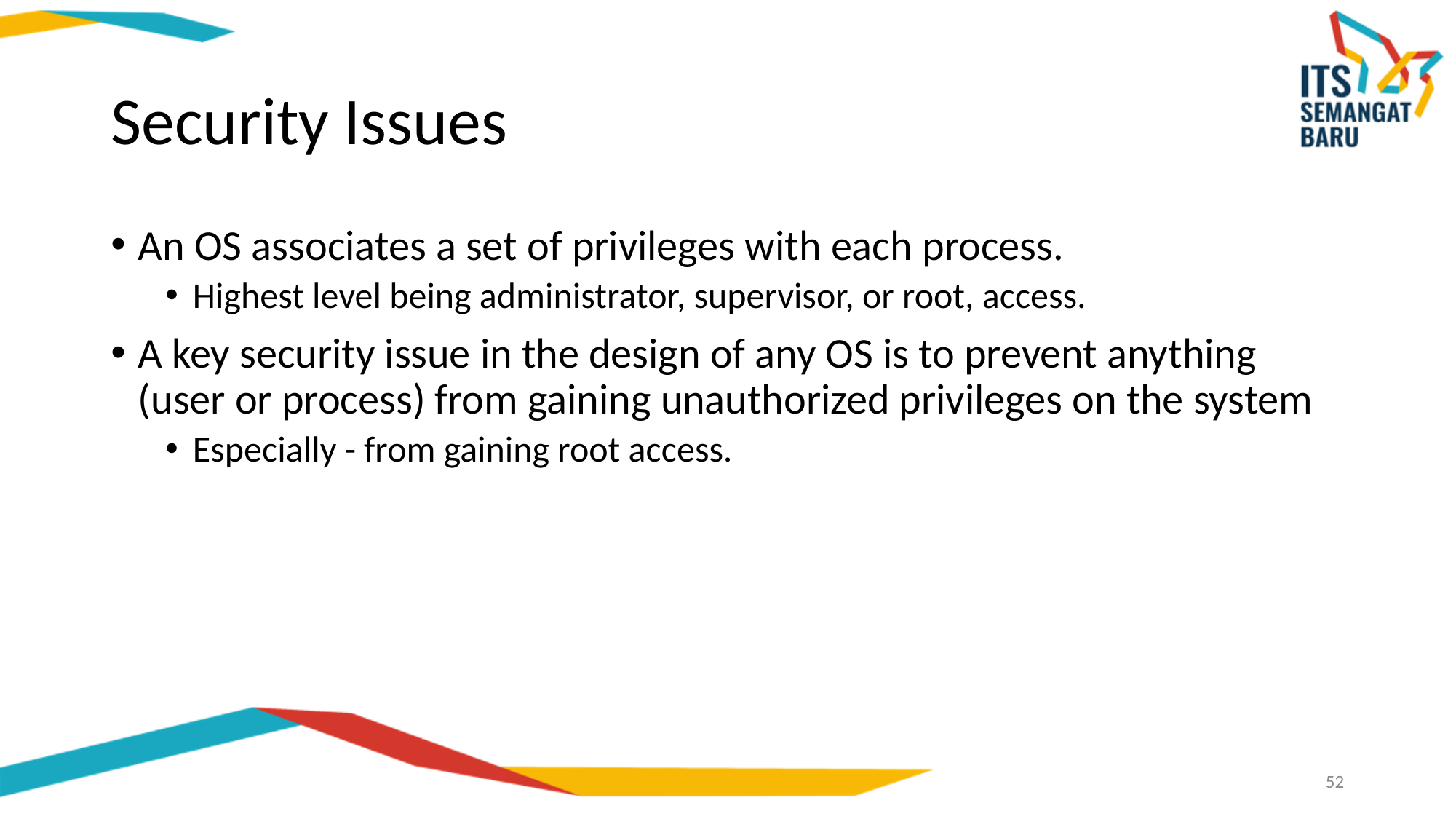

# Security Issues
An OS associates a set of privileges with each process.
Highest level being administrator, supervisor, or root, access.
A key security issue in the design of any OS is to prevent anything (user or process) from gaining unauthorized privileges on the system
Especially - from gaining root access.

52